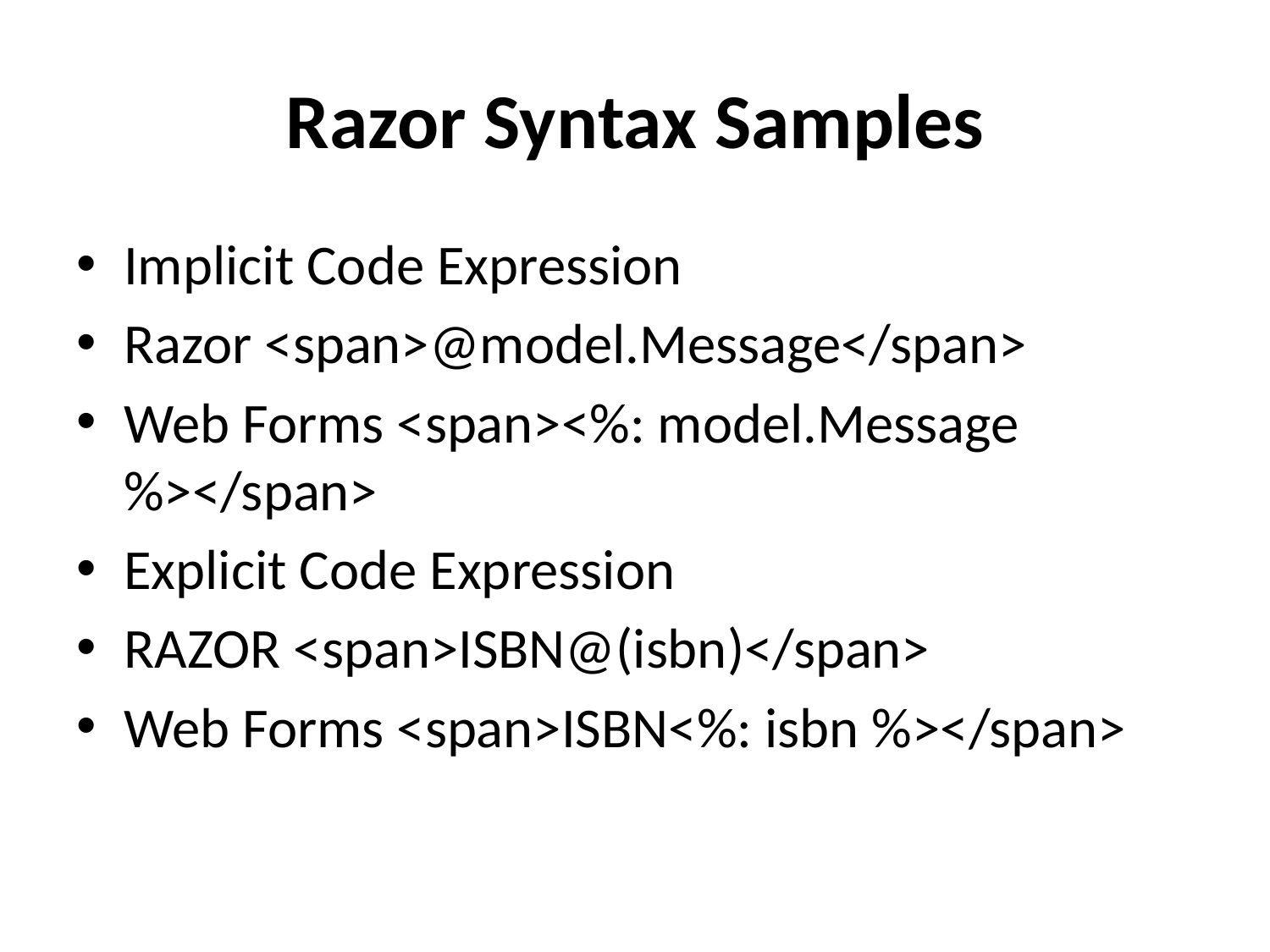

# Razor Syntax Samples
Implicit Code Expression
Razor <span>@model.Message</span>
Web Forms <span><%: model.Message %></span>
Explicit Code Expression
RAZOR <span>ISBN@(isbn)</span>
Web Forms <span>ISBN<%: isbn %></span>